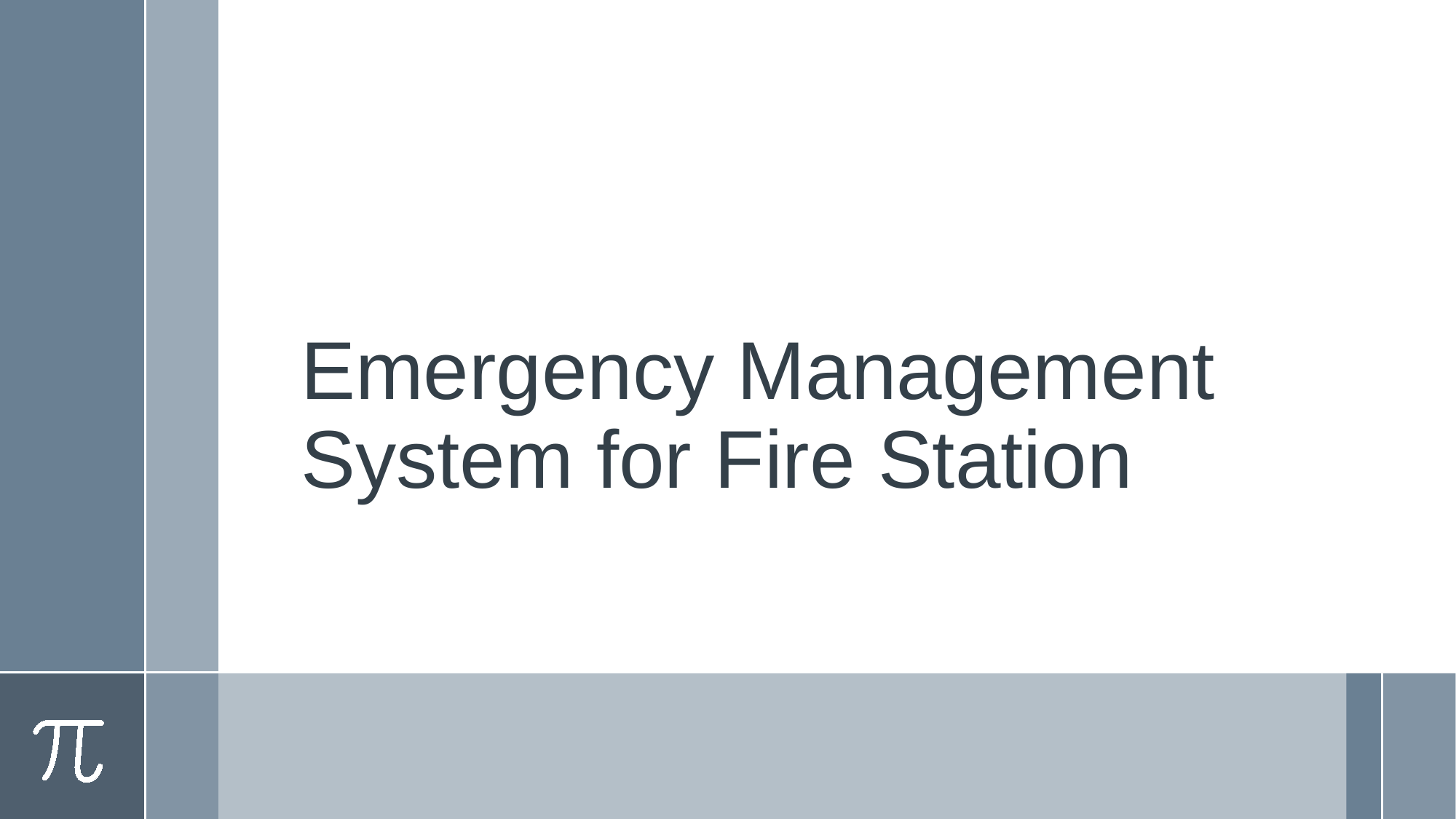

# Emergency Management System for Fire Station